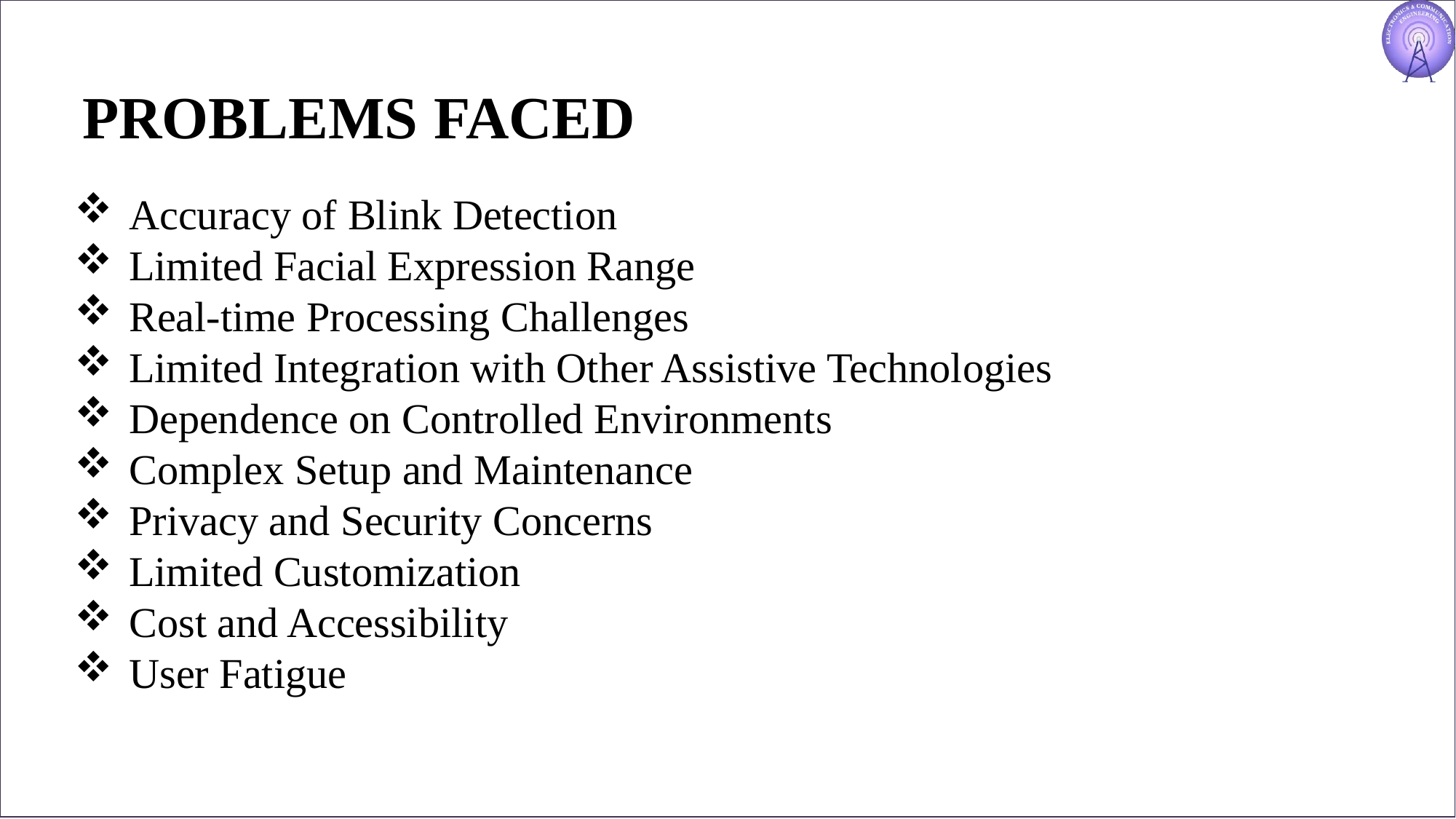

# PROBLEMS FACED
Accuracy of Blink Detection
Limited Facial Expression Range
Real-time Processing Challenges
Limited Integration with Other Assistive Technologies
Dependence on Controlled Environments
Complex Setup and Maintenance
Privacy and Security Concerns
Limited Customization
Cost and Accessibility
User Fatigue